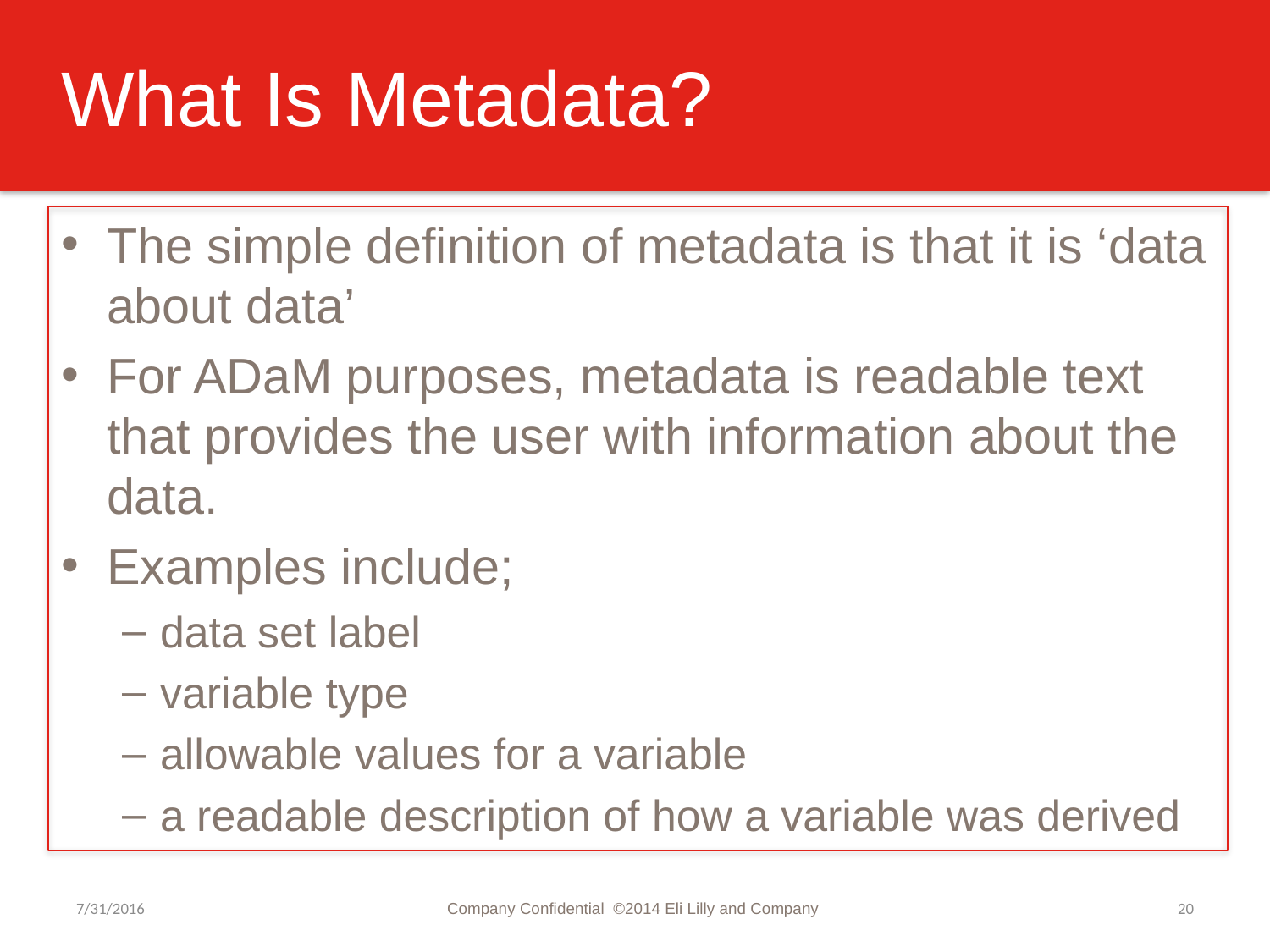

# What Is Metadata?
The simple definition of metadata is that it is ‘data about data’
For ADaM purposes, metadata is readable text that provides the user with information about the data.
Examples include;
data set label
variable type
allowable values for a variable
a readable description of how a variable was derived

7/31/2016
Company Confidential  ©2014 Eli Lilly and Company
20